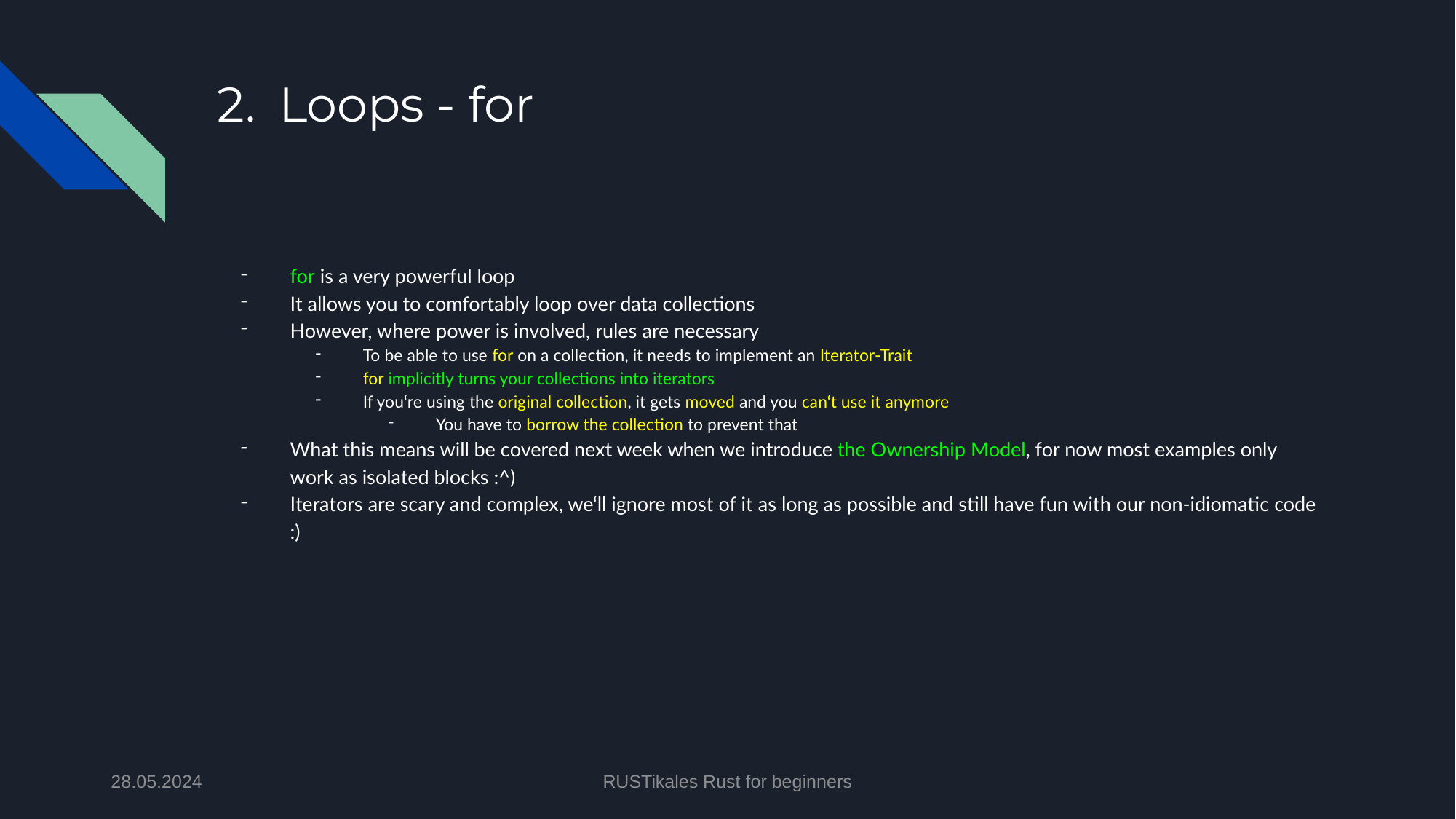

# Loops - for
for is a very powerful loop
It allows you to comfortably loop over data collections
However, where power is involved, rules are necessary
To be able to use for on a collection, it needs to implement an Iterator-Trait
for implicitly turns your collections into iterators
If you‘re using the original collection, it gets moved and you can‘t use it anymore
You have to borrow the collection to prevent that
What this means will be covered next week when we introduce the Ownership Model, for now most examples only work as isolated blocks :^)
Iterators are scary and complex, we‘ll ignore most of it as long as possible and still have fun with our non-idiomatic code :)
28.05.2024
RUSTikales Rust for beginners